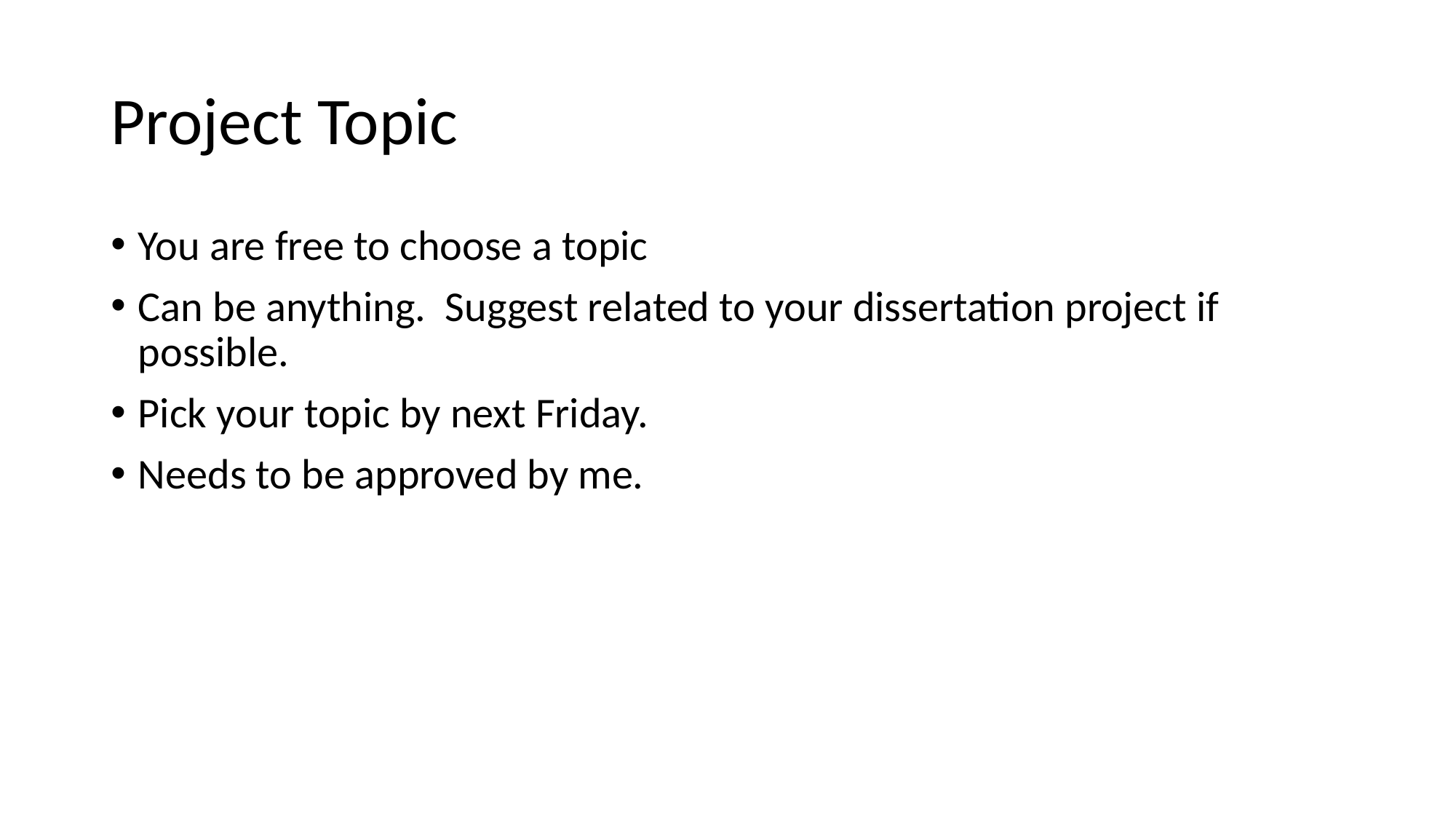

# Project Topic
You are free to choose a topic
Can be anything.  Suggest related to your dissertation project if possible.
Pick your topic by next Friday.
Needs to be approved by me.